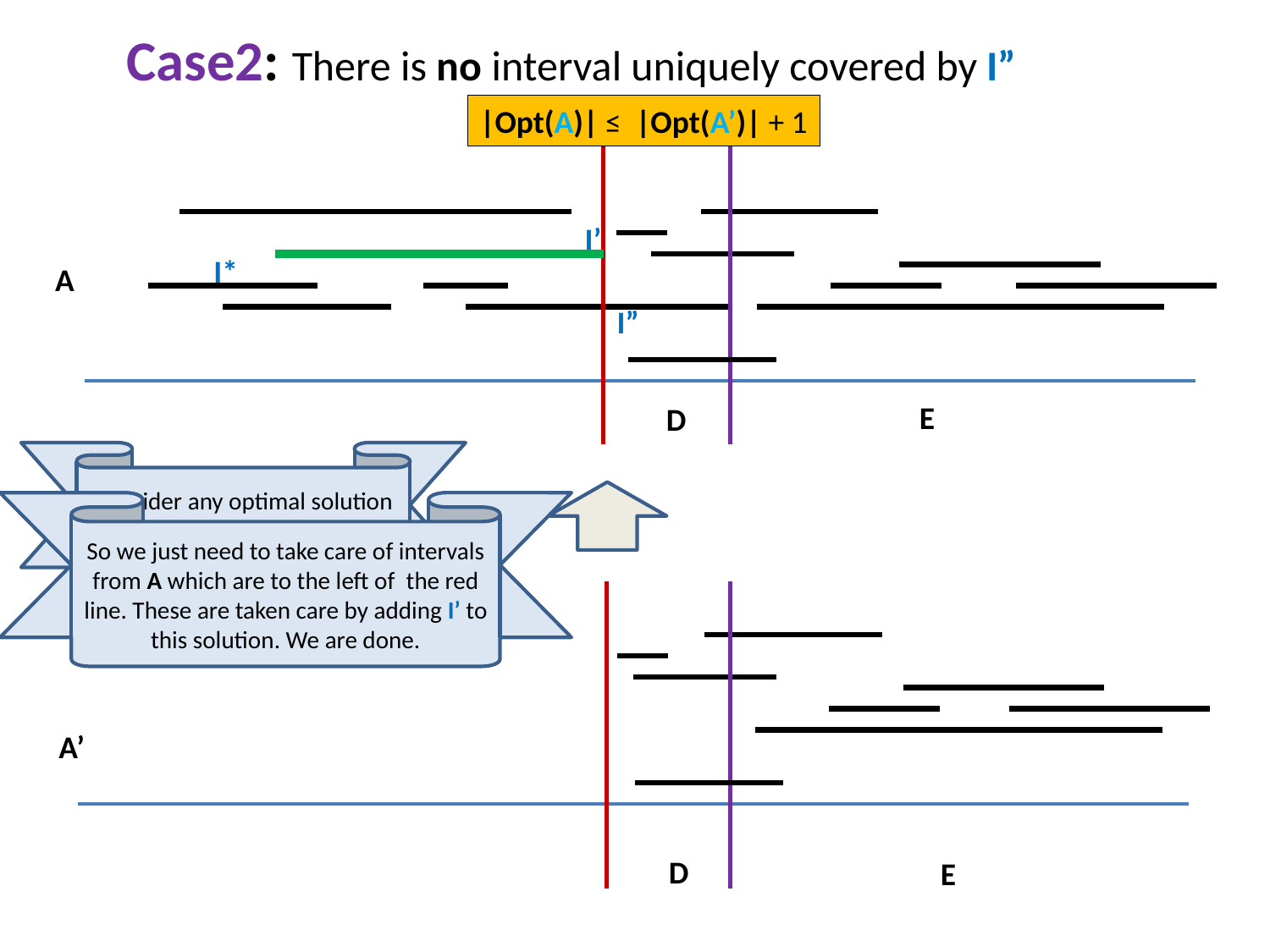

Case2: There is no interval uniquely covered by I”
|Opt(A)| ≤  |Opt(A’)| + 1
I’
I*
A
I”
E
D
Consider any optimal solution for A’. Note that this optimal solution takes care of D and E.

So we just need to take care of intervals from A which are to the left of  the red line. These are taken care by adding I’ to this solution. We are done.
A’
D
E